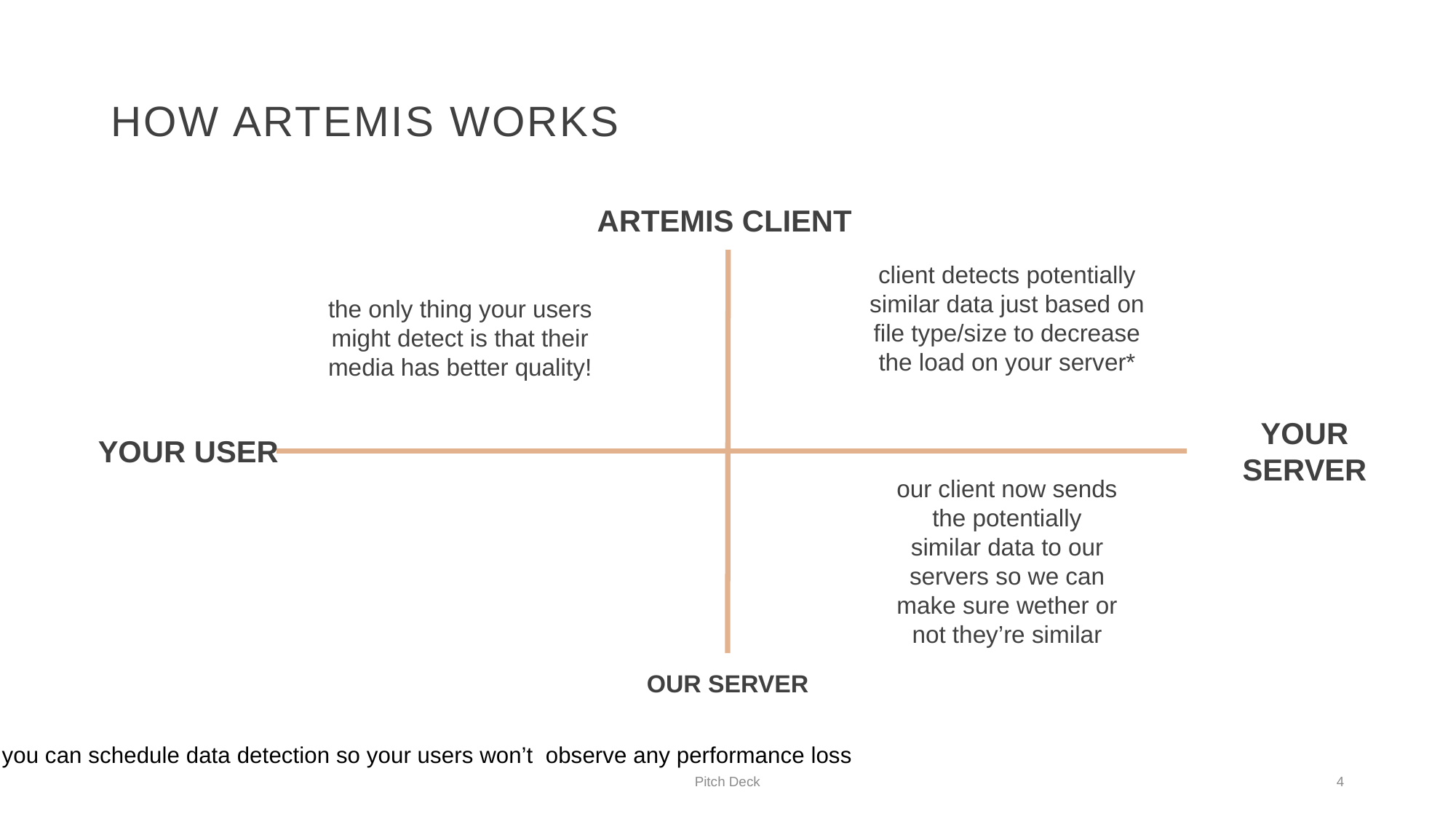

# HOW ARTEMIS WORKS
artemis client
client detects potentially similar data just based on file type/size to decrease the load on your server*
the only thing your users might detect is that their media has better quality!
Your user
Your server
our client now sends the potentially similar data to our servers so we can make sure wether or not they’re similar
Our server
* you can schedule data detection so your users won’t  observe any performance loss
Pitch Deck
4